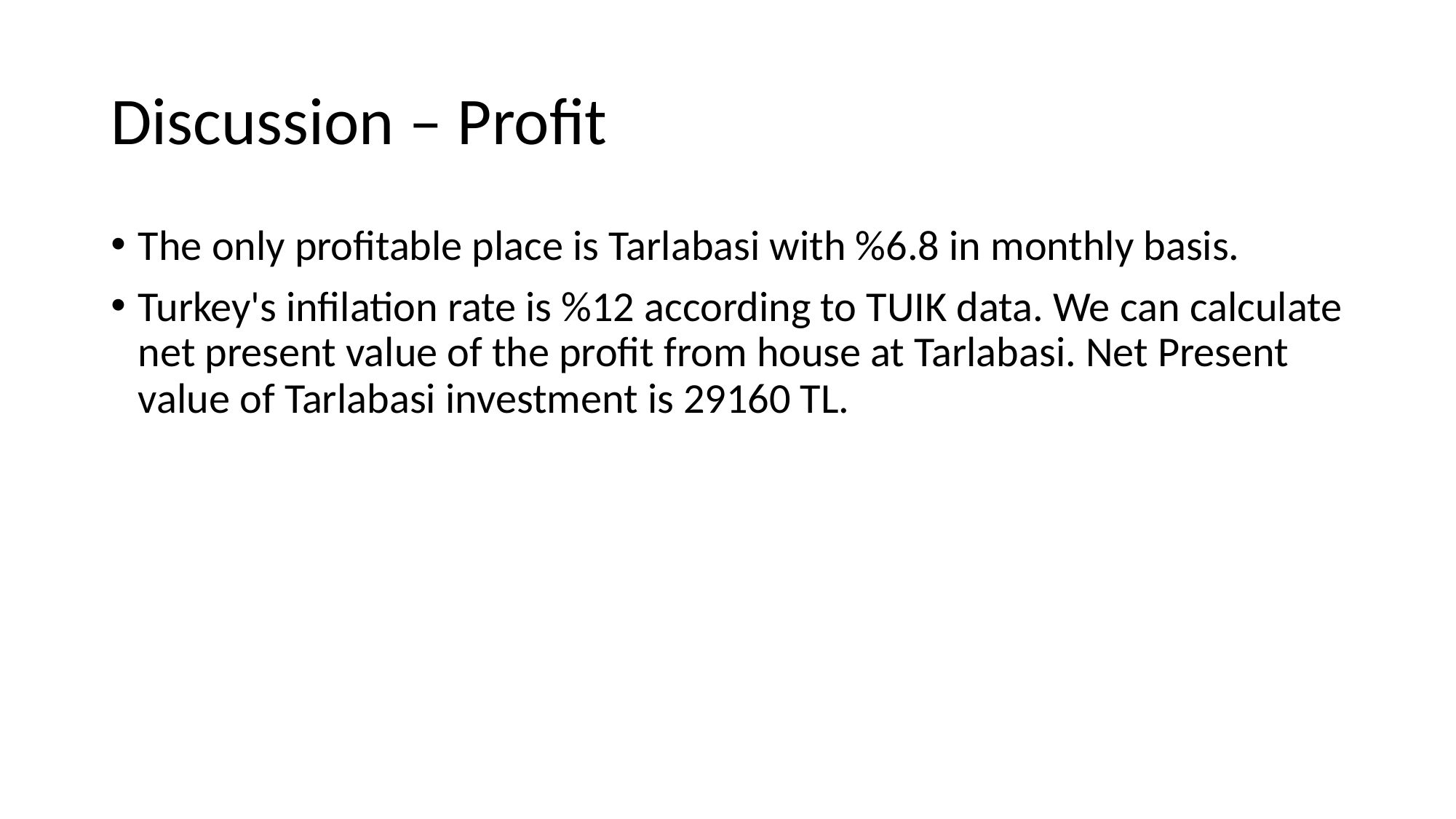

# Discussion – Profit
The only profitable place is Tarlabasi with %6.8 in monthly basis.
Turkey's infilation rate is %12 according to TUIK data. We can calculate net present value of the profit from house at Tarlabasi. Net Present value of Tarlabasi investment is 29160 TL.